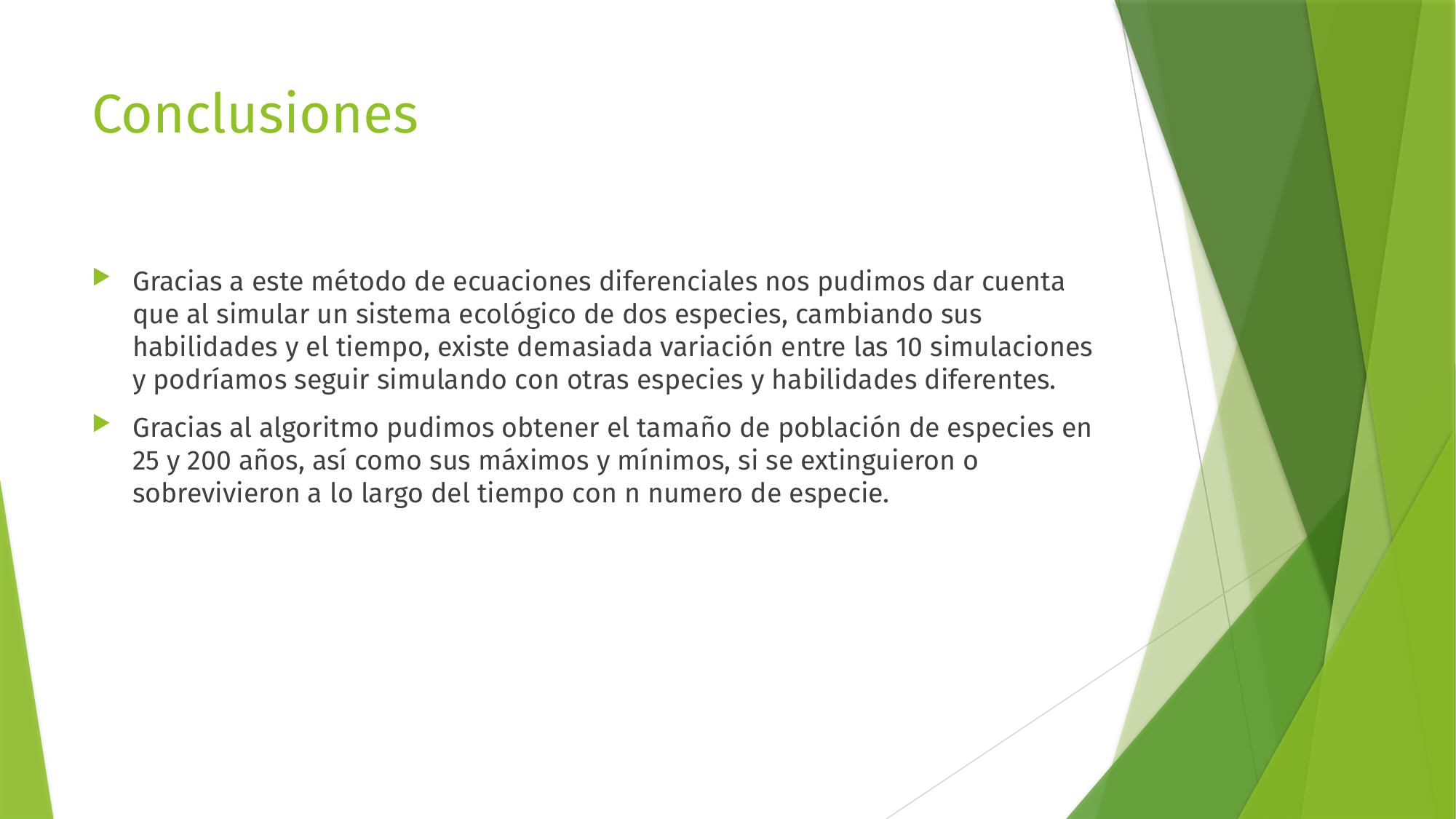

# Conclusiones
Gracias a este método de ecuaciones diferenciales nos pudimos dar cuenta que al simular un sistema ecológico de dos especies, cambiando sus habilidades y el tiempo, existe demasiada variación entre las 10 simulaciones y podríamos seguir simulando con otras especies y habilidades diferentes.
Gracias al algoritmo pudimos obtener el tamaño de población de especies en 25 y 200 años, así como sus máximos y mínimos, si se extinguieron o sobrevivieron a lo largo del tiempo con n numero de especie.